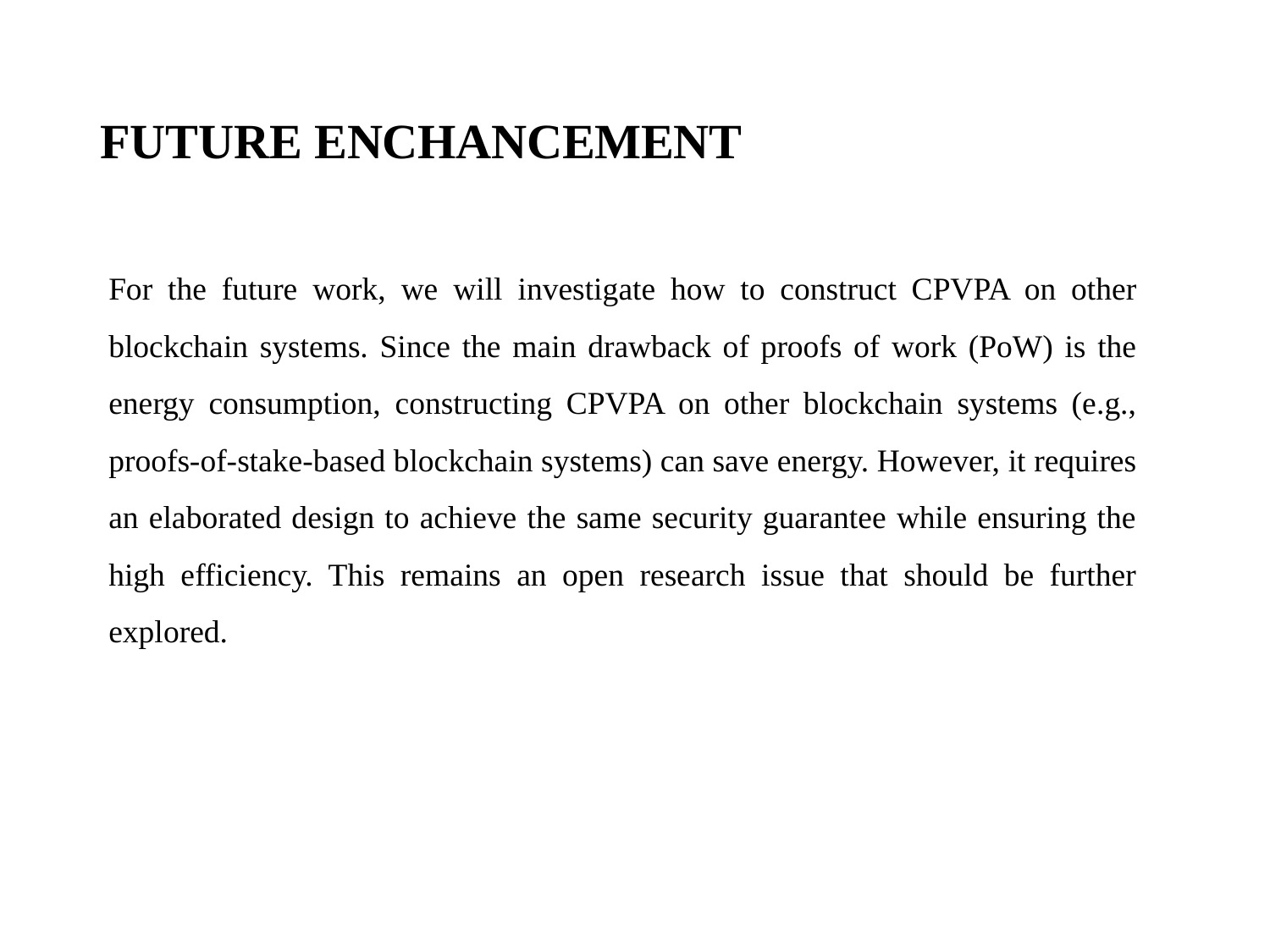

# FUTURE ENCHANCEMENT
For the future work, we will investigate how to construct CPVPA on other blockchain systems. Since the main drawback of proofs of work (PoW) is the energy consumption, constructing CPVPA on other blockchain systems (e.g., proofs-of-stake-based blockchain systems) can save energy. However, it requires an elaborated design to achieve the same security guarantee while ensuring the high efficiency. This remains an open research issue that should be further explored.